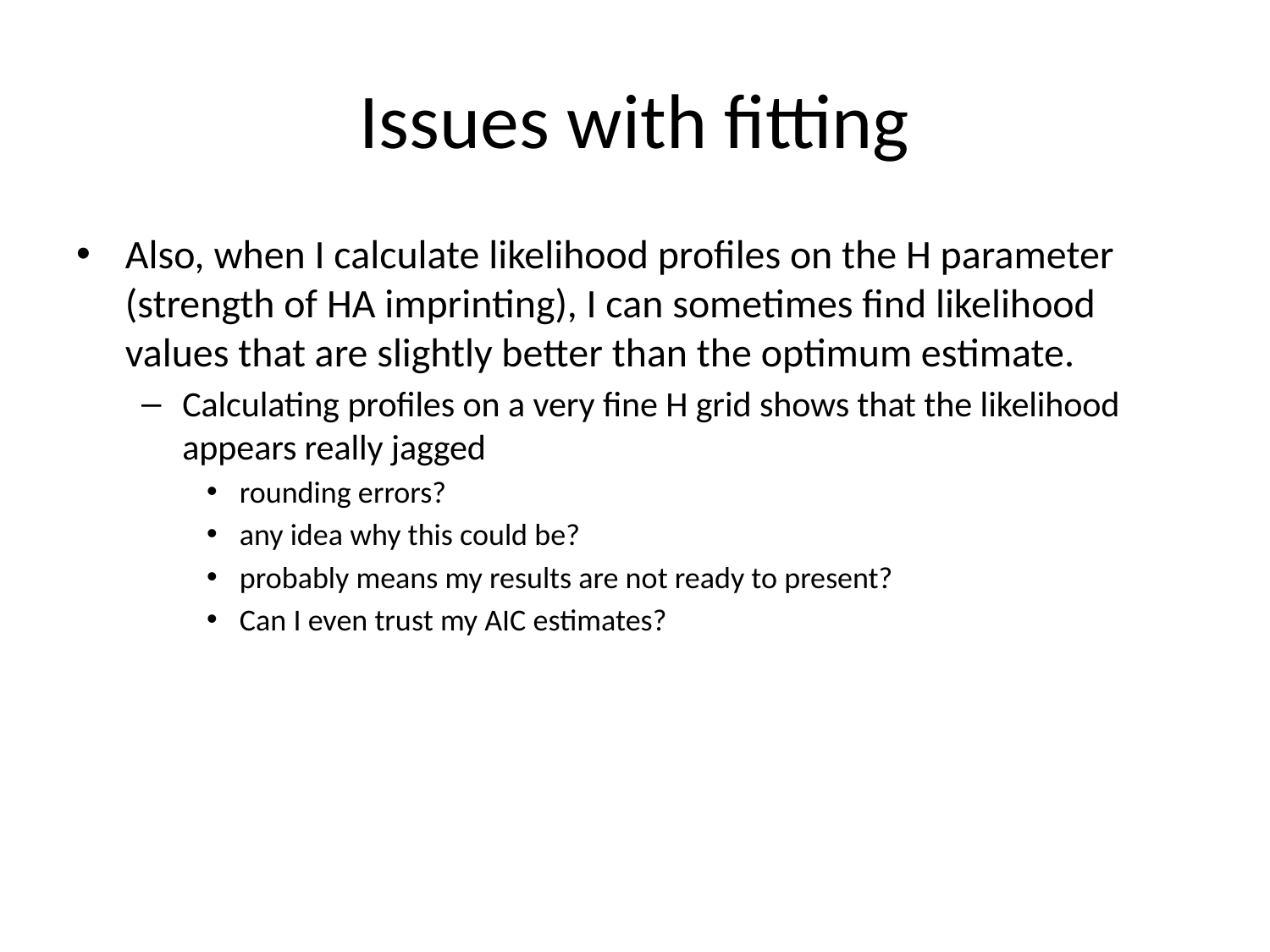

# Issues with fitting
Also, when I calculate likelihood profiles on the H parameter (strength of HA imprinting), I can sometimes find likelihood values that are slightly better than the optimum estimate.
Calculating profiles on a very fine H grid shows that the likelihood appears really jagged
rounding errors?
any idea why this could be?
probably means my results are not ready to present?
Can I even trust my AIC estimates?